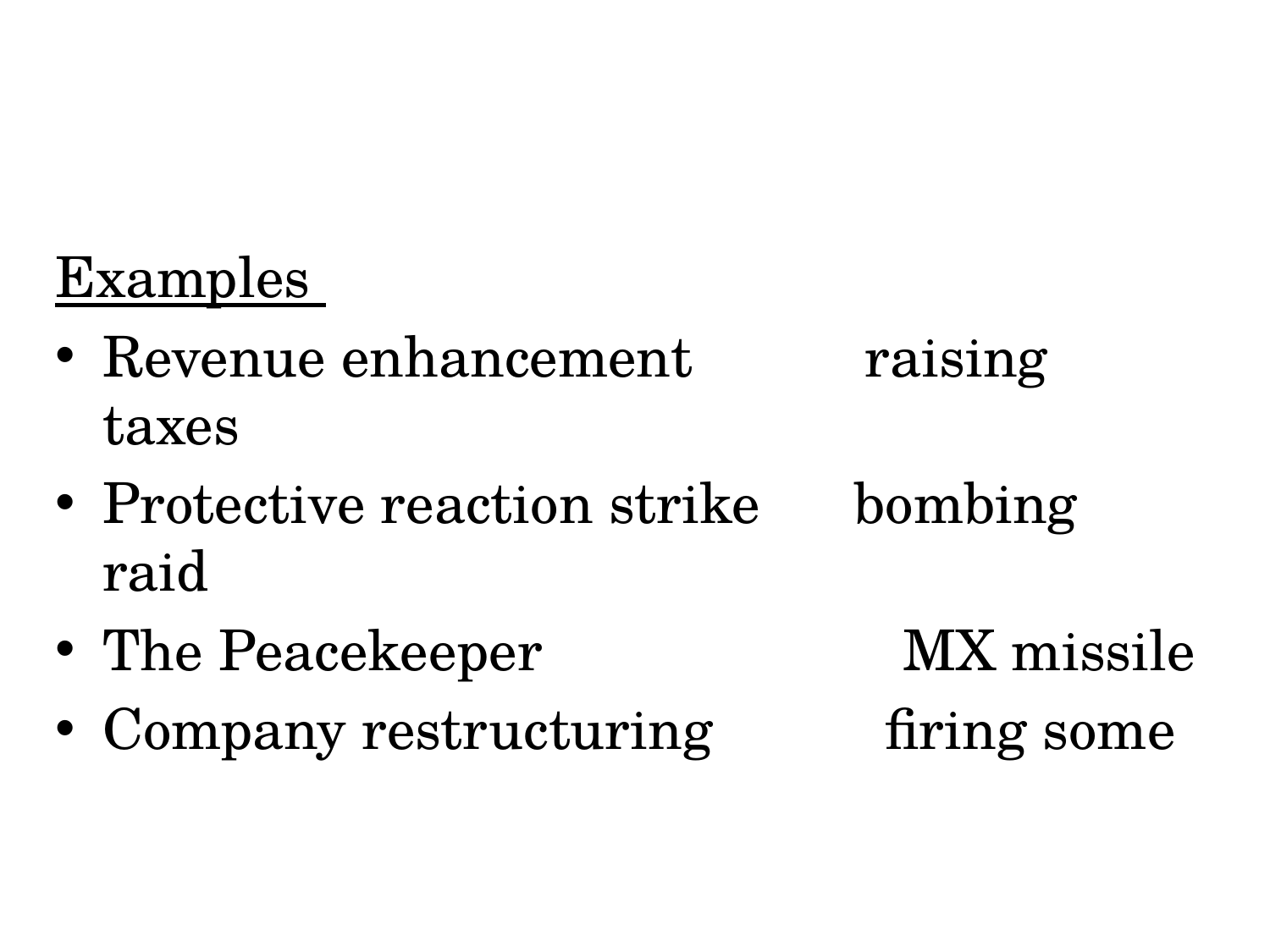

Examples
Revenue enhancement           raising taxes
Protective reaction strike      bombing raid
The Peacekeeper                       MX missile
Company restructuring           firing some

50